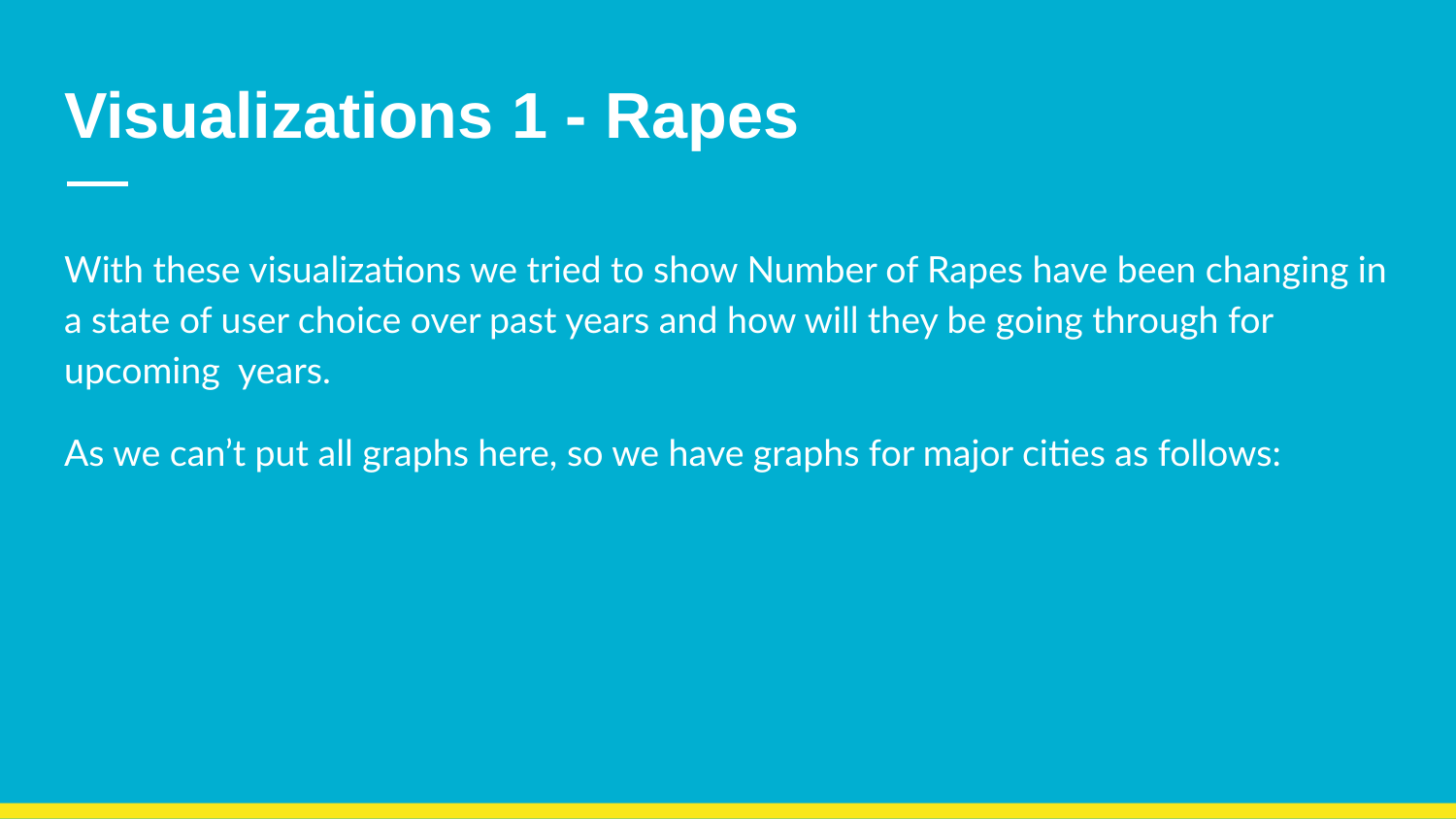

# Visualizations 1 - Rapes
With these visualizations we tried to show Number of Rapes have been changing in a state of user choice over past years and how will they be going through for upcoming  years.
As we can’t put all graphs here, so we have graphs for major cities as follows: